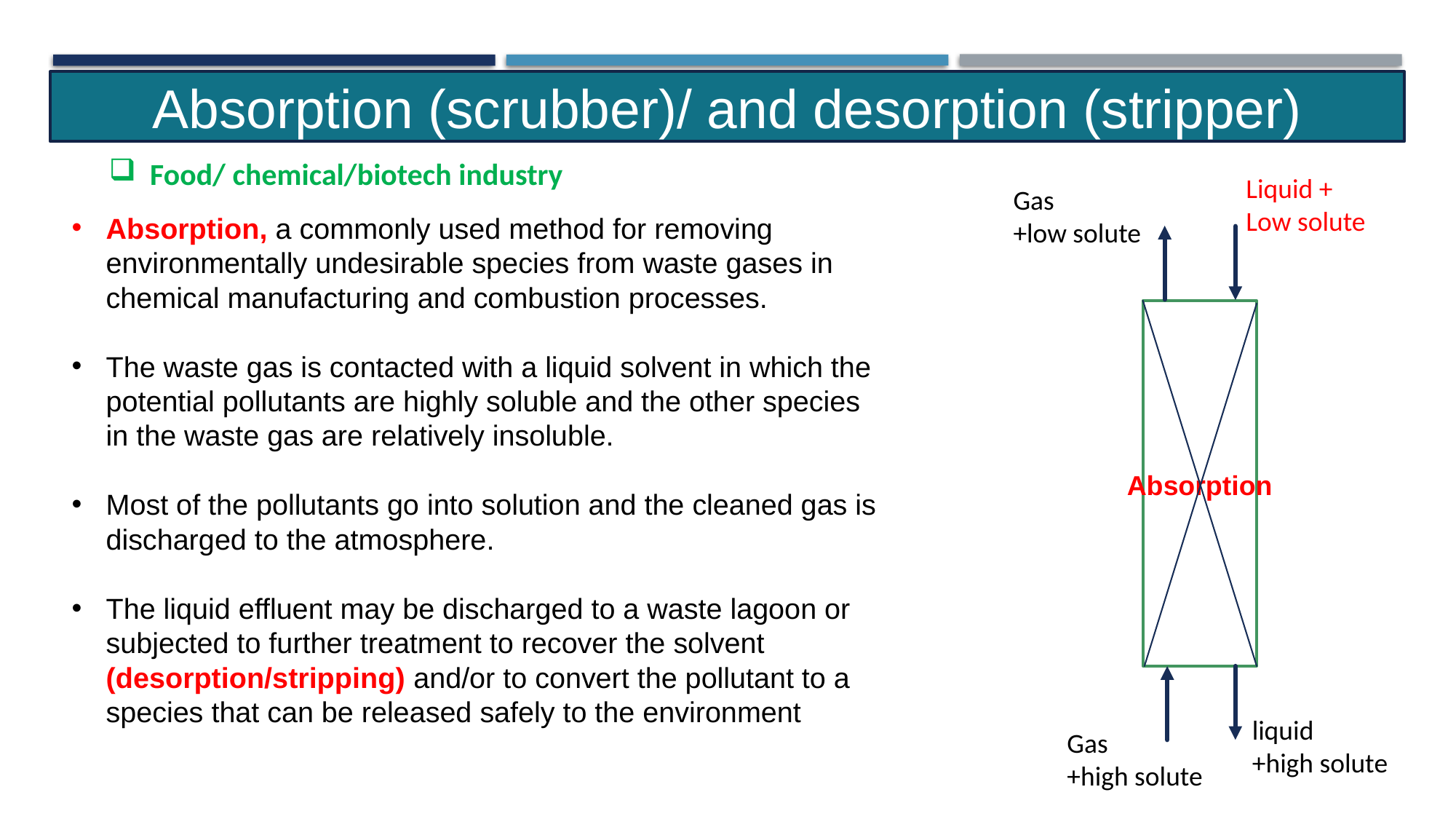

Absorption (scrubber)/ and desorption (stripper)
Food/ chemical/biotech industry
Liquid +
Low solute
Gas
+low solute

Absorption, a commonly used method for removing environmentally undesirable species from waste gases in chemical manufacturing and combustion processes.

The waste gas is contacted with a liquid solvent in which the potential pollutants are highly soluble and the other species in the waste gas are relatively insoluble.

Most of the pollutants go into solution and the cleaned gas is discharged to the atmosphere.

The liquid effluent may be discharged to a waste lagoon or subjected to further treatment to recover the solvent (desorption/stripping) and/or to convert the pollutant to a species that can be released safely to the environment

Absorption
liquid
+high solute
Gas
+high solute